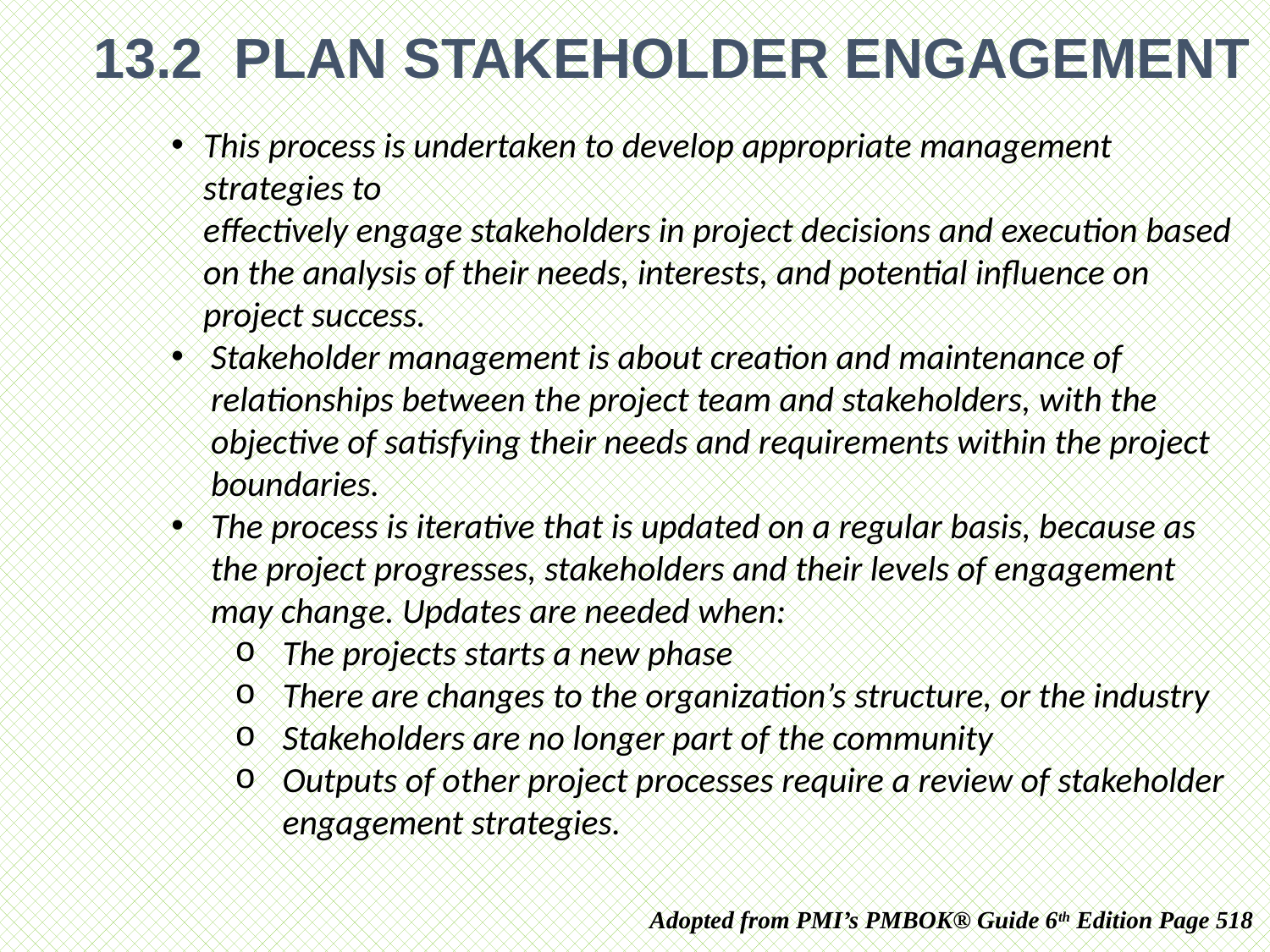

13.2  PLAN STAKEHOLDER ENGAGEMENT
This process is undertaken to develop appropriate management strategies to
	effectively engage stakeholders in project decisions and execution based on the analysis of their needs, interests, and potential influence on project success.
Stakeholder management is about creation and maintenance of relationships between the project team and stakeholders, with the objective of satisfying their needs and requirements within the project boundaries.
The process is iterative that is updated on a regular basis, because as the project progresses, stakeholders and their levels of engagement may change. Updates are needed when:
The projects starts a new phase
There are changes to the organization’s structure, or the industry
Stakeholders are no longer part of the community
Outputs of other project processes require a review of stakeholder engagement strategies.

Adopted from PMI’s PMBOK® Guide 6th Edition Page 518